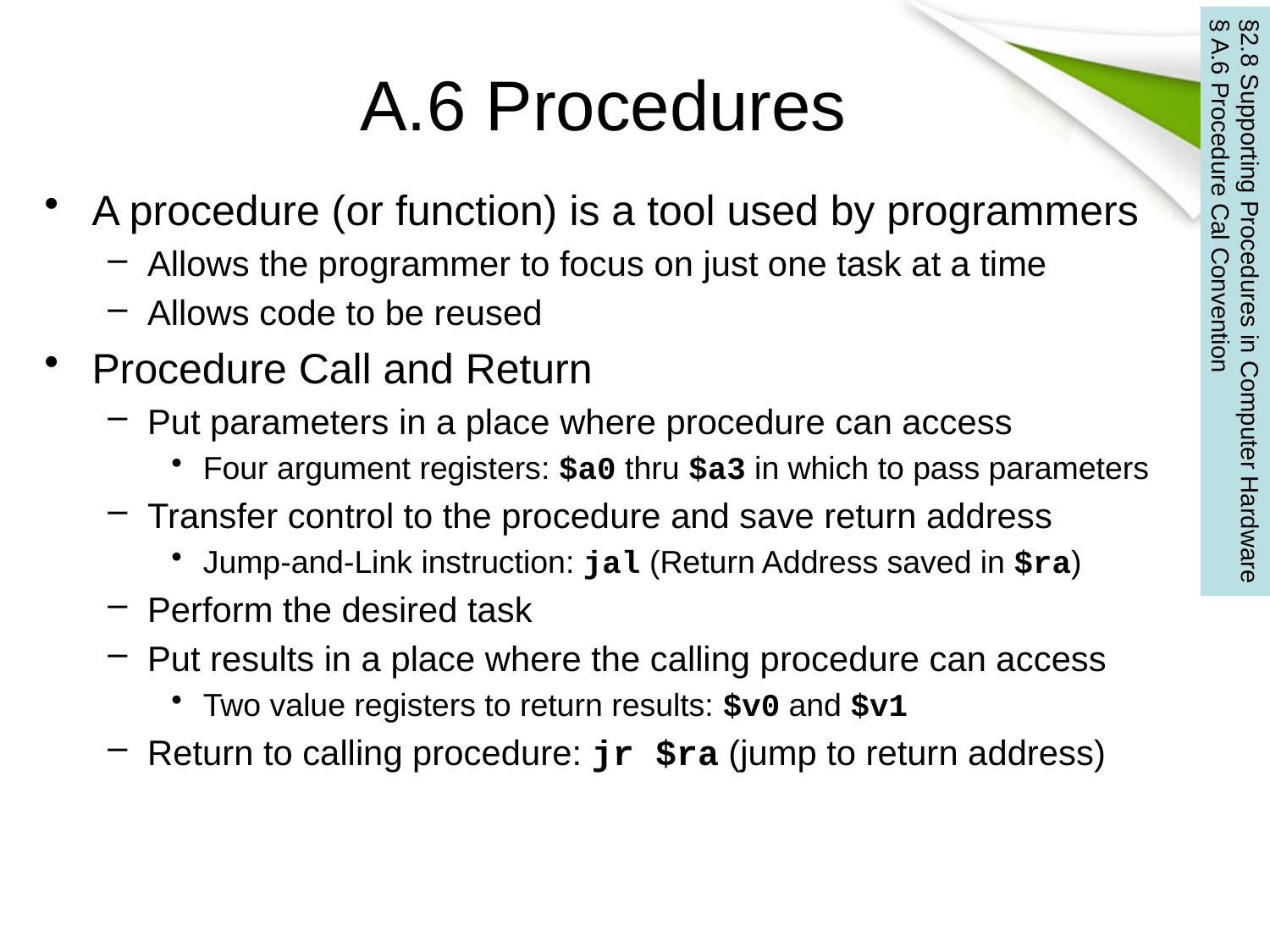

# A.6 Procedures
A procedure (or function) is a tool used by programmers
Allows the programmer to focus on just one task at a time
Allows code to be reused
Procedure Call and Return
Put parameters in a place where procedure can access
Four argument registers: $a0 thru $a3 in which to pass parameters
Transfer control to the procedure and save return address
Jump-and-Link instruction: jal (Return Address saved in $ra)
Perform the desired task
Put results in a place where the calling procedure can access
Two value registers to return results: $v0 and $v1
Return to calling procedure: jr $ra (jump to return address)

§2.8 Supporting Procedures in Computer Hardware
§ A.6 Procedure Cal Convention